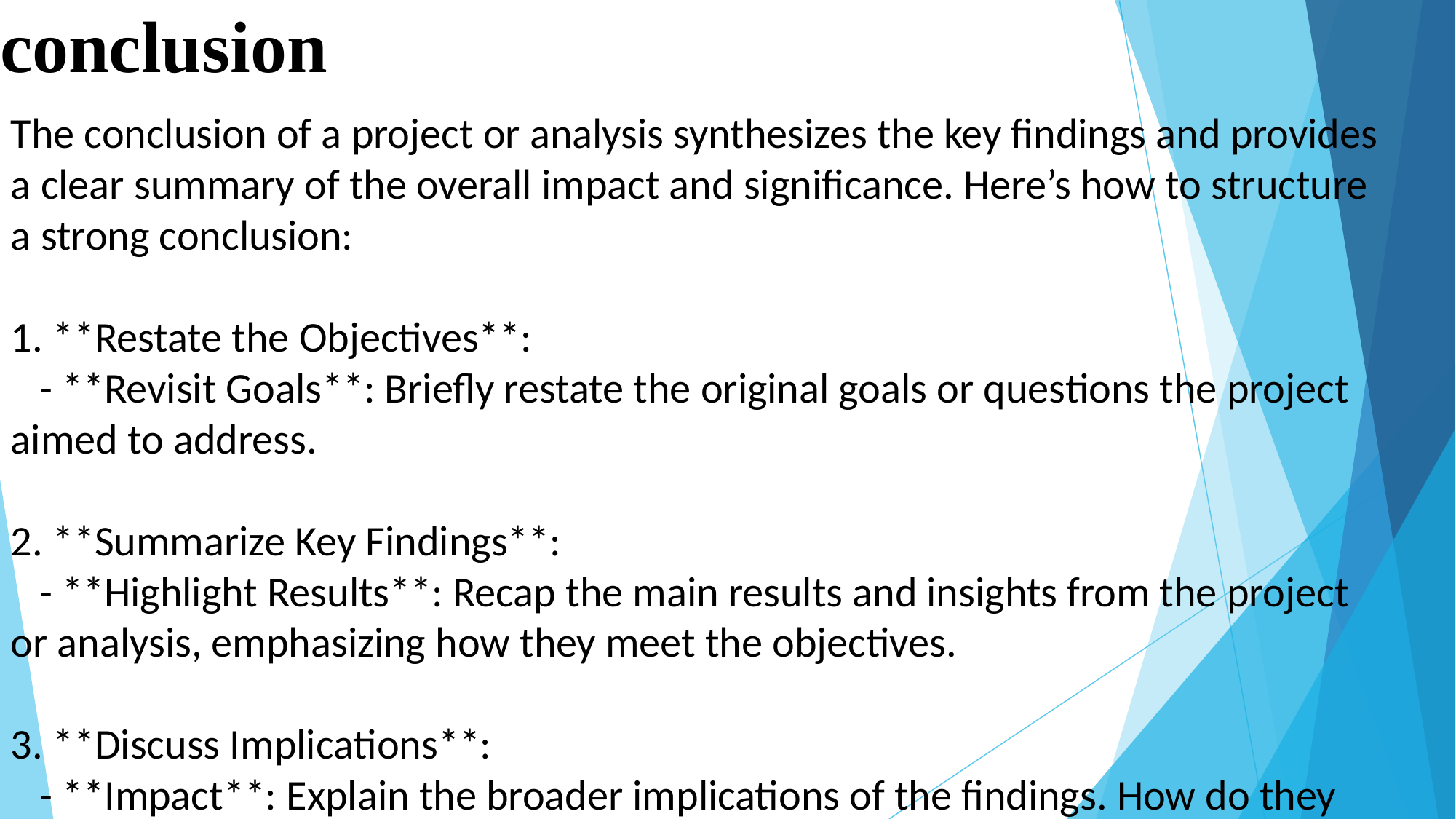

# conclusion
The conclusion of a project or analysis synthesizes the key findings and provides a clear summary of the overall impact and significance. Here’s how to structure a strong conclusion:

1. **Restate the Objectives**:
   - **Revisit Goals**: Briefly restate the original goals or questions the project aimed to address.

2. **Summarize Key Findings**:
   - **Highlight Results**: Recap the main results and insights from the project or analysis, emphasizing how they meet the objectives.

3. **Discuss Implications**:
   - **Impact**: Explain the broader implications of the findings. How do they affect stakeholders, operations, or future strategies?
   - **Benefits**: Describe the practical benefits or improvements realized as a result of the project.

4. **Address Limitations**:
   - **Acknowledgment**: Mention any limitations or constraints encountered during the project. This shows an understanding of the scope and boundaries of the results.

5. **Provide Recommendations**:
   - **Action Steps**: Offer actionable recommendations based on the findings. What should be done next to build on the results or address any issues?
   - **Future Work**: Suggest areas for further research or projects that could enhance or extend the current work.

6. **Final Thoughts**:
   - **Reflection**: Provide any concluding thoughts or reflections on the project’s success, challenges, or learnings.

For example, if your project involved developing a new software tool that increased user productivity by 30%, your conclusion might restate the goal of enhancing productivity, summarize how the tool met this goal, discuss the tool's impact on user efficiency, acknowledge any limitations such as integration issues, recommend further improvements or additional features, and reflect on the overall success and potential future developments.